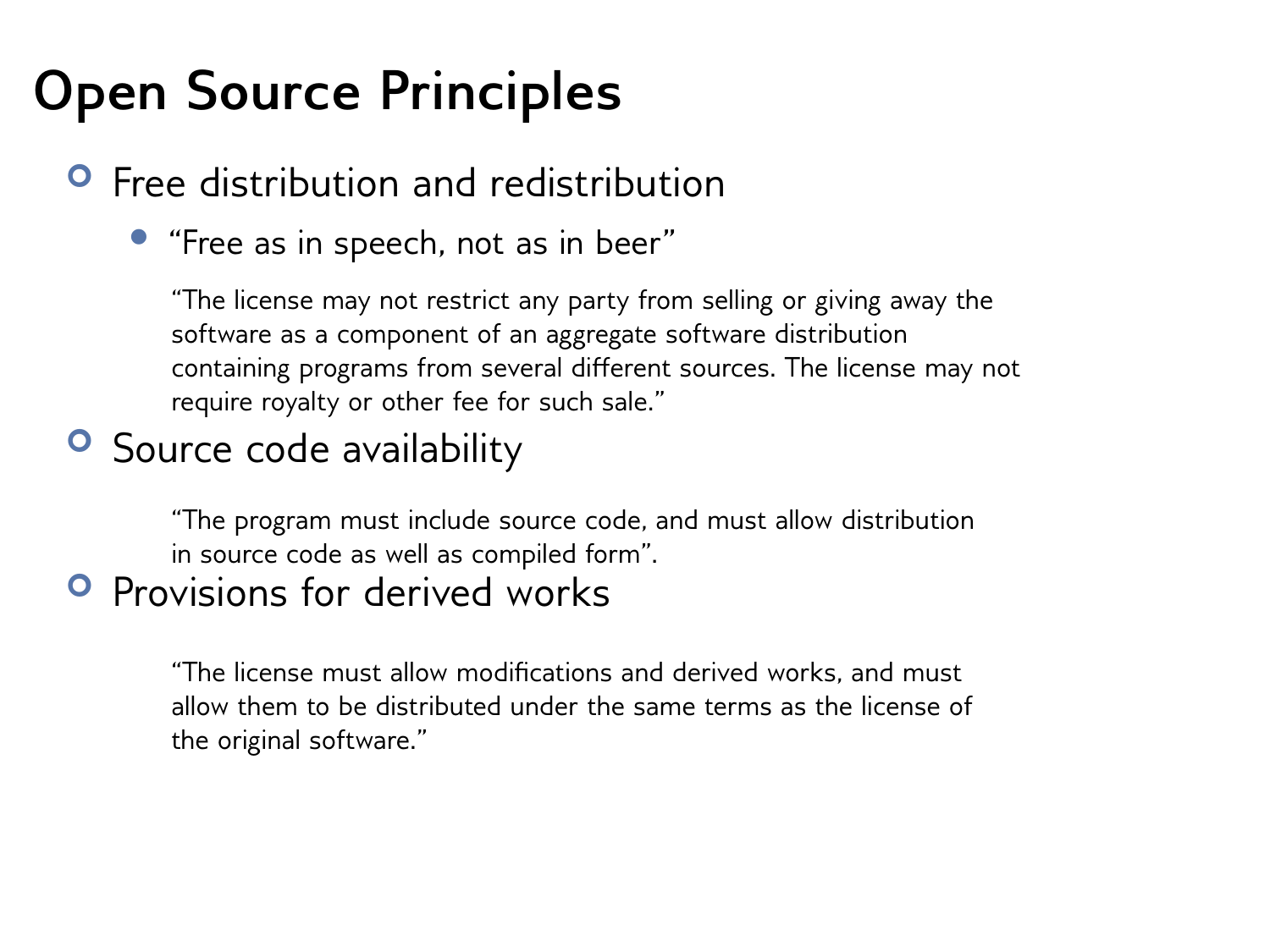

# Open Source Principles
Free distribution and redistribution
“Free as in speech, not as in beer”

Source code availability

Provisions for derived works

“The license may not restrict any party from selling or giving away the software as a component of an aggregate software distribution containing programs from several different sources. The license may not require royalty or other fee for such sale.”
“The program must include source code, and must allow distribution in source code as well as compiled form”.
“The license must allow modifications and derived works, and must allow them to be distributed under the same terms as the license of the original software.”